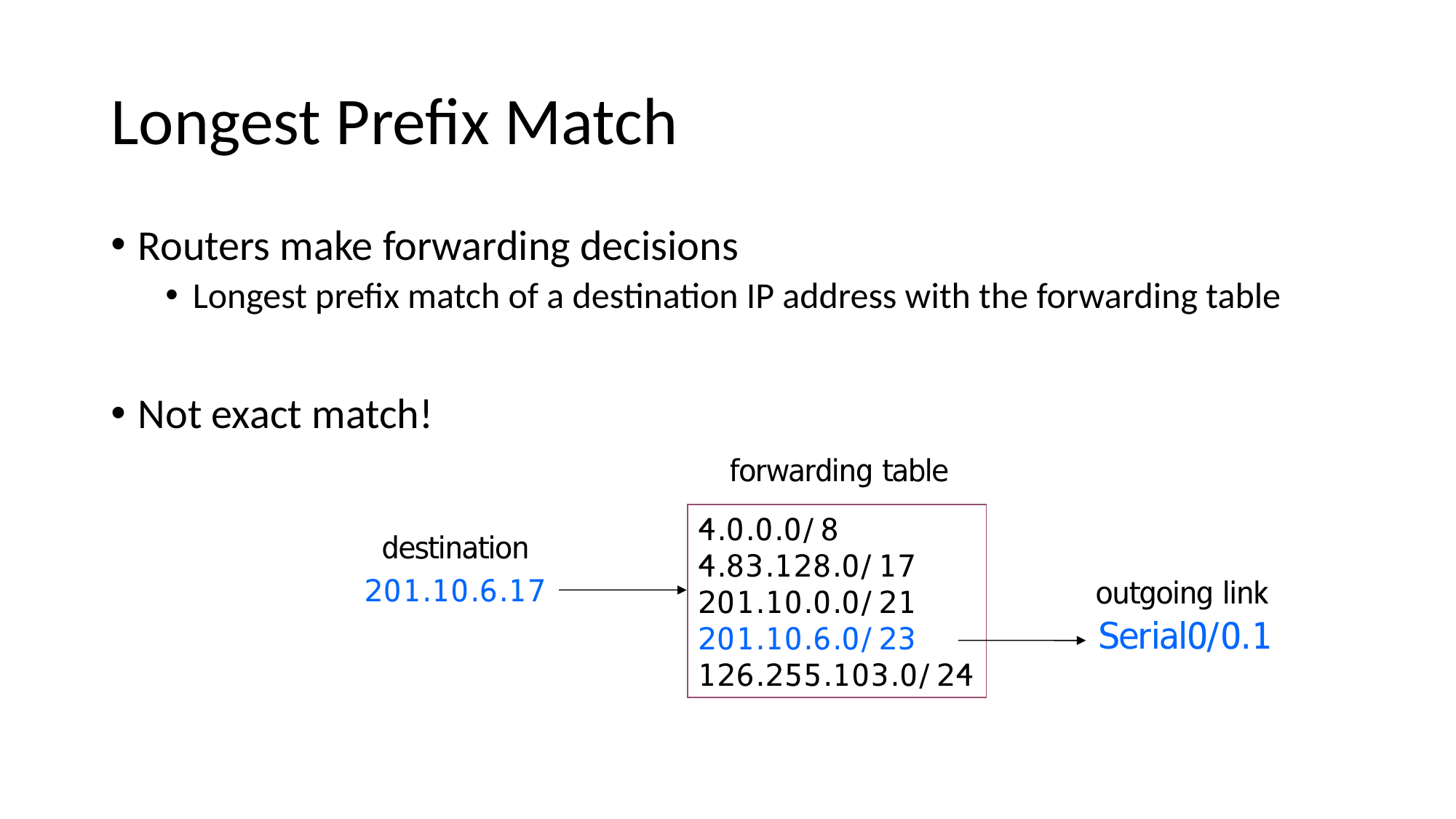

# Longest Prefix Match
Routers make forwarding decisions
Longest prefix match of a destination IP address with the forwarding table

Not exact match!

forwarding table
4.0.0.0/8
4.83.128.0/17
201.10.0.0/21
201.10.6.0/23
126.255.103.0/24
destination
201.10.6.17
outgoing link

Serial0/0.1